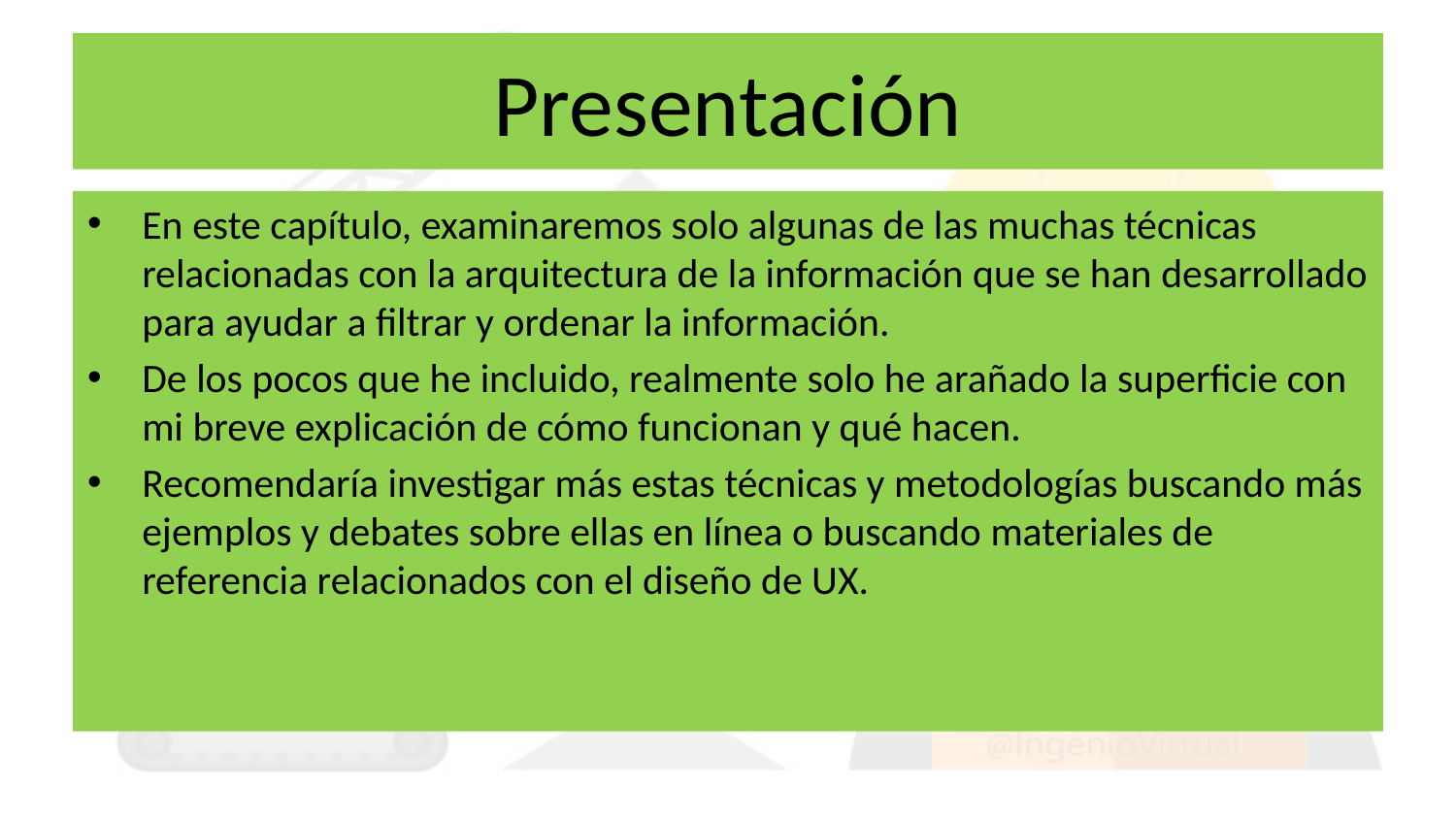

# Presentación
En este capítulo, examinaremos solo algunas de las muchas técnicas relacionadas con la arquitectura de la información que se han desarrollado para ayudar a filtrar y ordenar la información.
De los pocos que he incluido, realmente solo he arañado la superficie con mi breve explicación de cómo funcionan y qué hacen.
Recomendaría investigar más estas técnicas y metodologías buscando más ejemplos y debates sobre ellas en línea o buscando materiales de referencia relacionados con el diseño de UX.